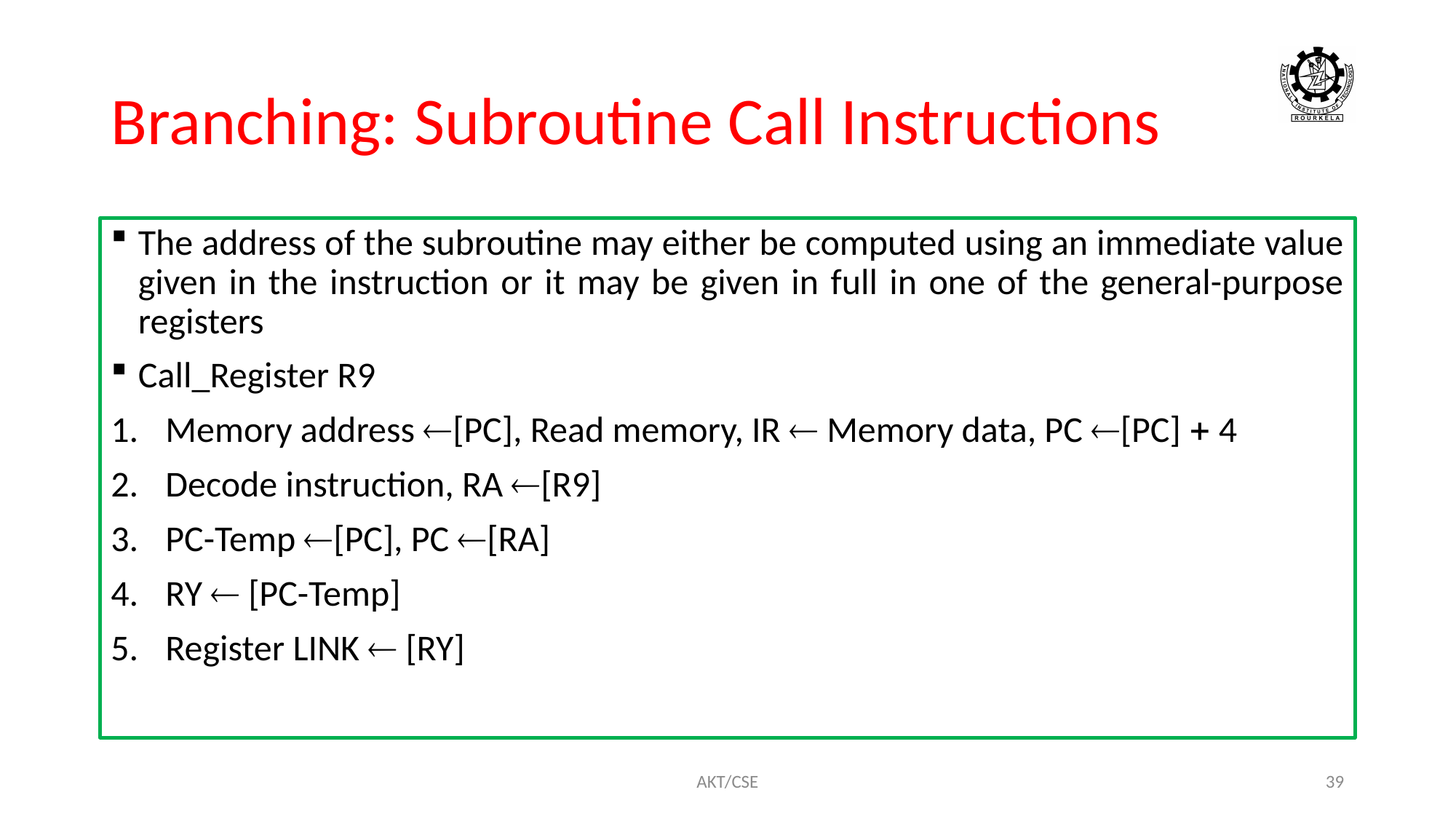

# Branching: Subroutine Call Instructions
The address of the subroutine may either be computed using an immediate value given in the instruction or it may be given in full in one of the general-purpose registers
Call_Register R9
Memory address ←[PC], Read memory, IR ← Memory data, PC ←[PC] + 4
Decode instruction, RA ←[R9]
PC-Temp ←[PC], PC ←[RA]
RY ← [PC-Temp]
Register LINK ← [RY]

AKT/CSE
39